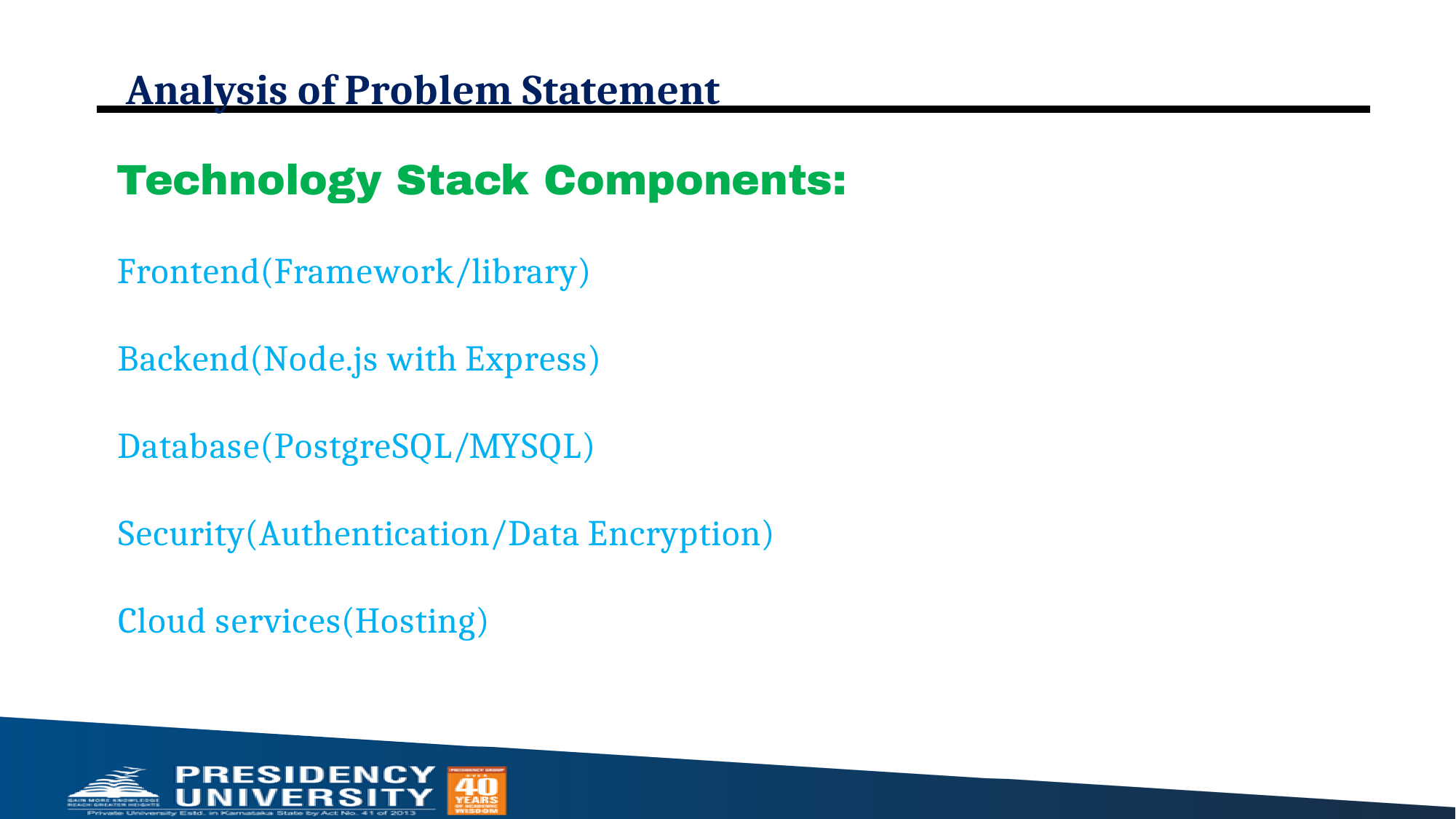

# Analysis of Problem Statement
Technology Stack Components:
Frontend(Framework/library)
Backend(Node.js with Express)
Database(PostgreSQL/MYSQL)
Security(Authentication/Data Encryption)
Cloud services(Hosting)